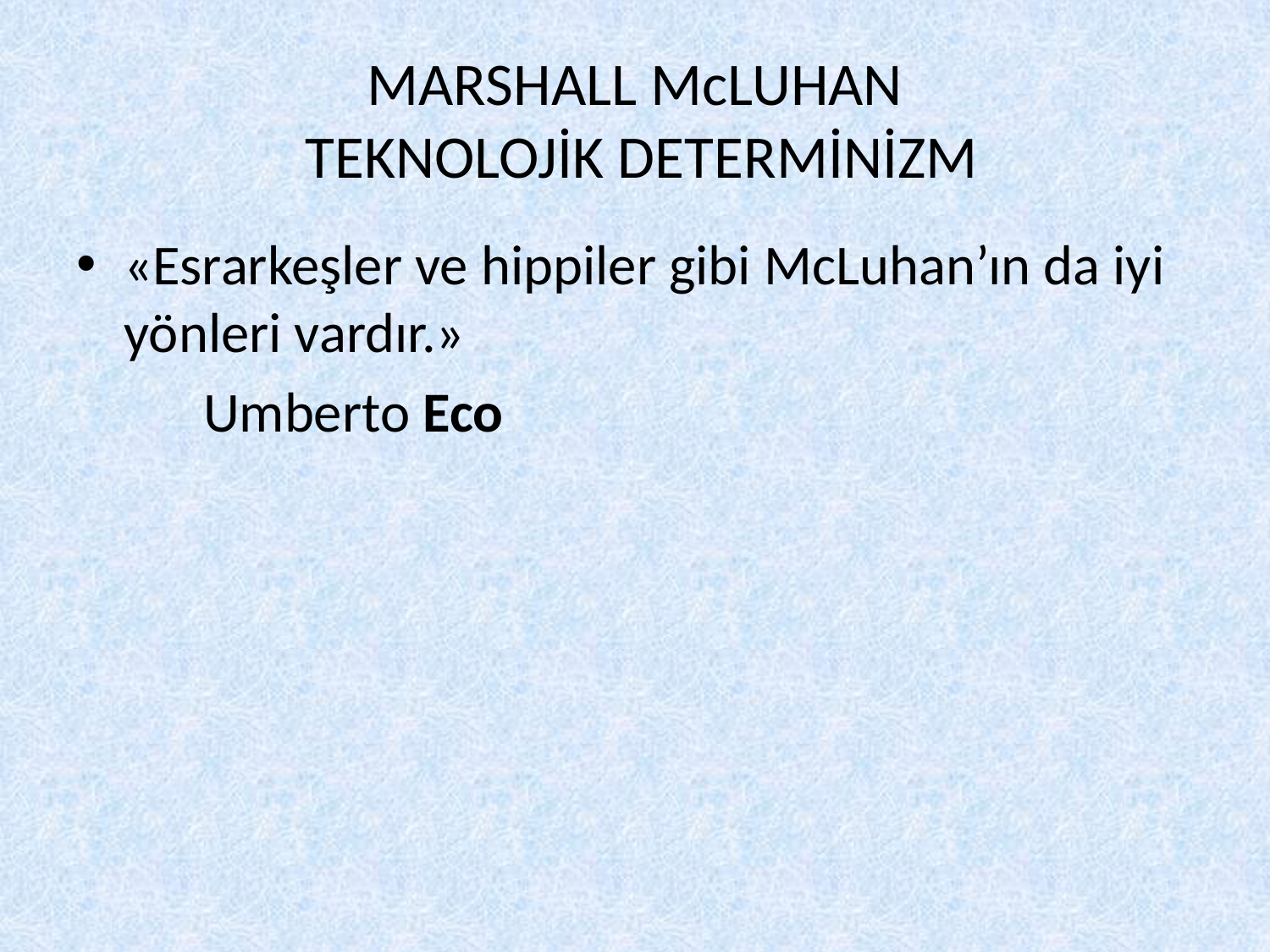

# MARSHALL McLUHAN TEKNOLOJİK DETERMİNİZM
«Esrarkeşler ve hippiler gibi McLuhan’ın da iyi yönleri vardır.»
	Umberto Eco